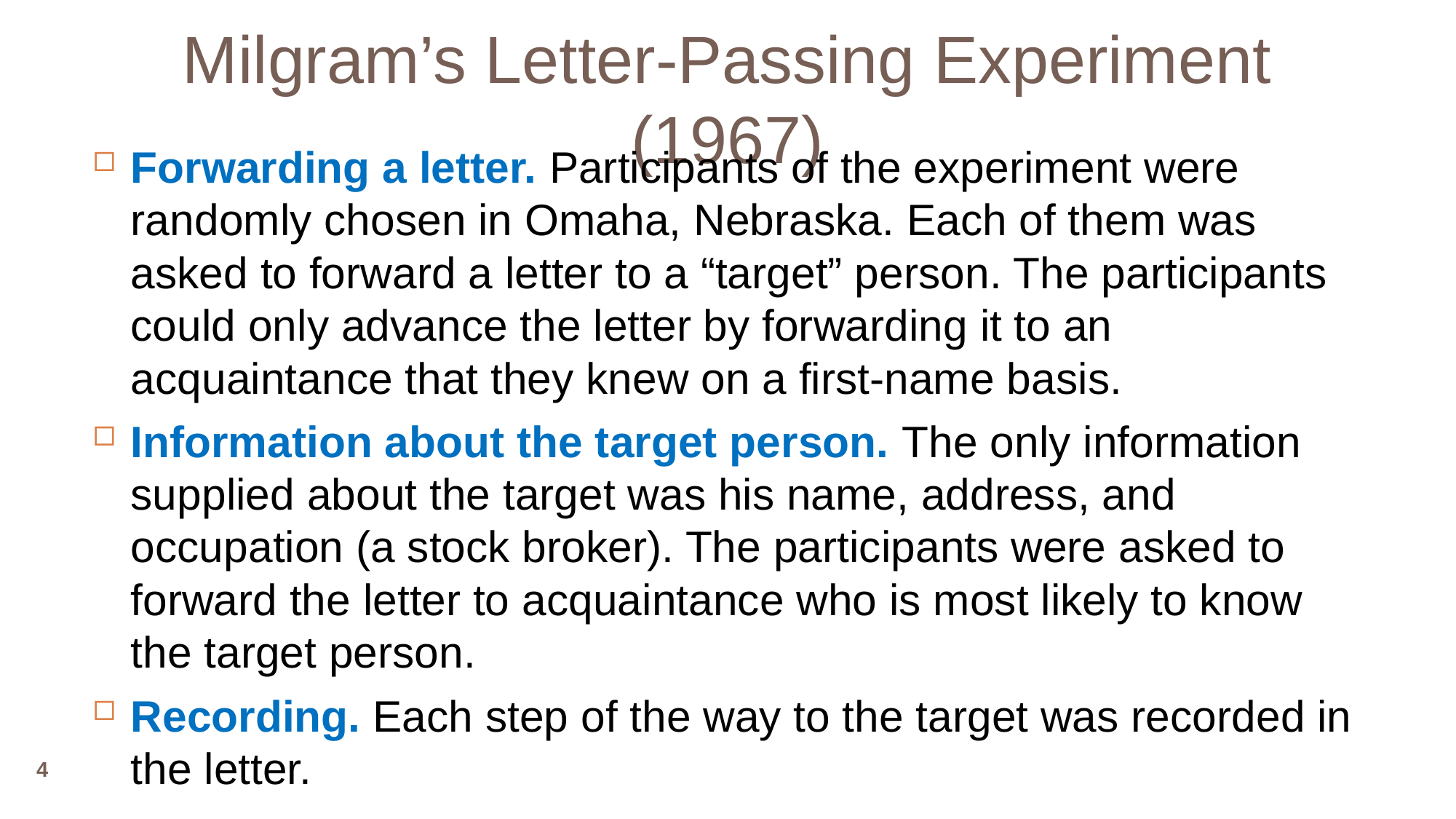

Milgram’s Letter-Passing Experiment (1967)
Forwarding a letter. Participants of the experiment were randomly chosen in Omaha, Nebraska. Each of them was asked to forward a letter to a “target” person. The participants could only advance the letter by forwarding it to an acquaintance that they knew on a first-name basis.
Information about the target person. The only information supplied about the target was his name, address, and occupation (a stock broker). The participants were asked to forward the letter to acquaintance who is most likely to know the target person.
Recording. Each step of the way to the target was recorded in the letter.
4